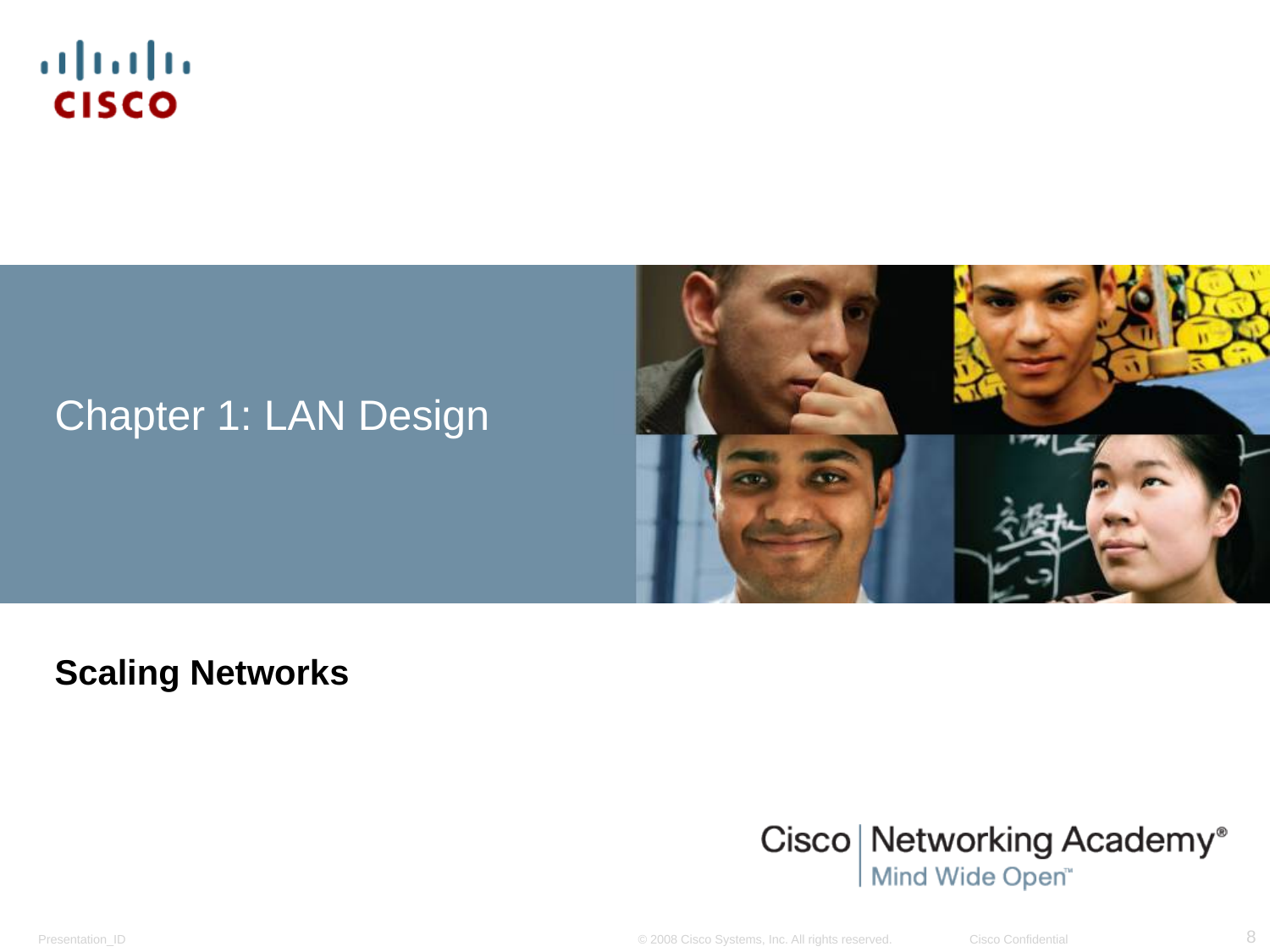

# Chapter 1: LAN Design
Scaling Networks